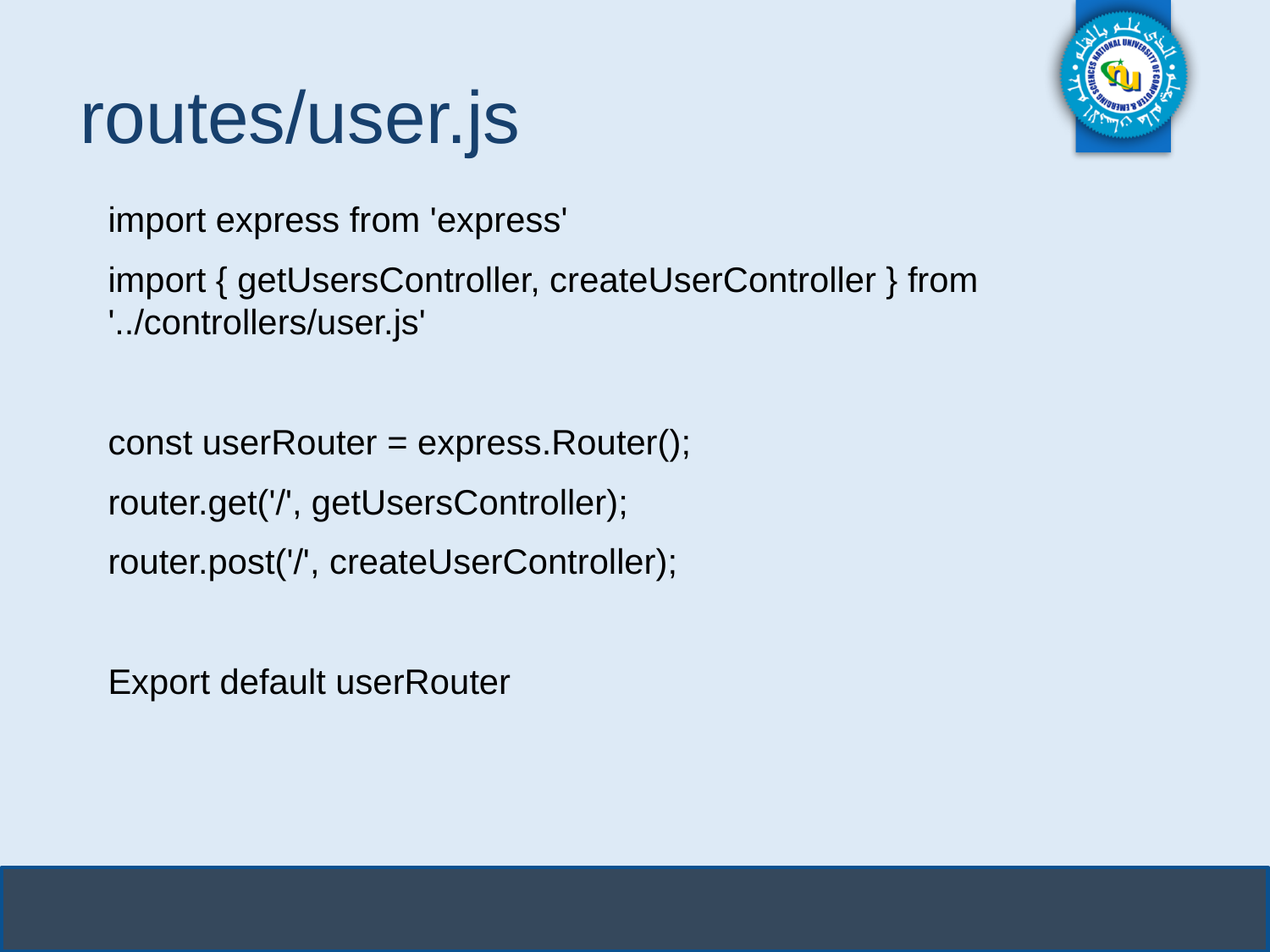

# routes/user.js
import express from 'express'
import { getUsersController, createUserController } from '../controllers/user.js'

const userRouter = express.Router();
router.get('/', getUsersController);
router.post('/', createUserController);

Export default userRouter